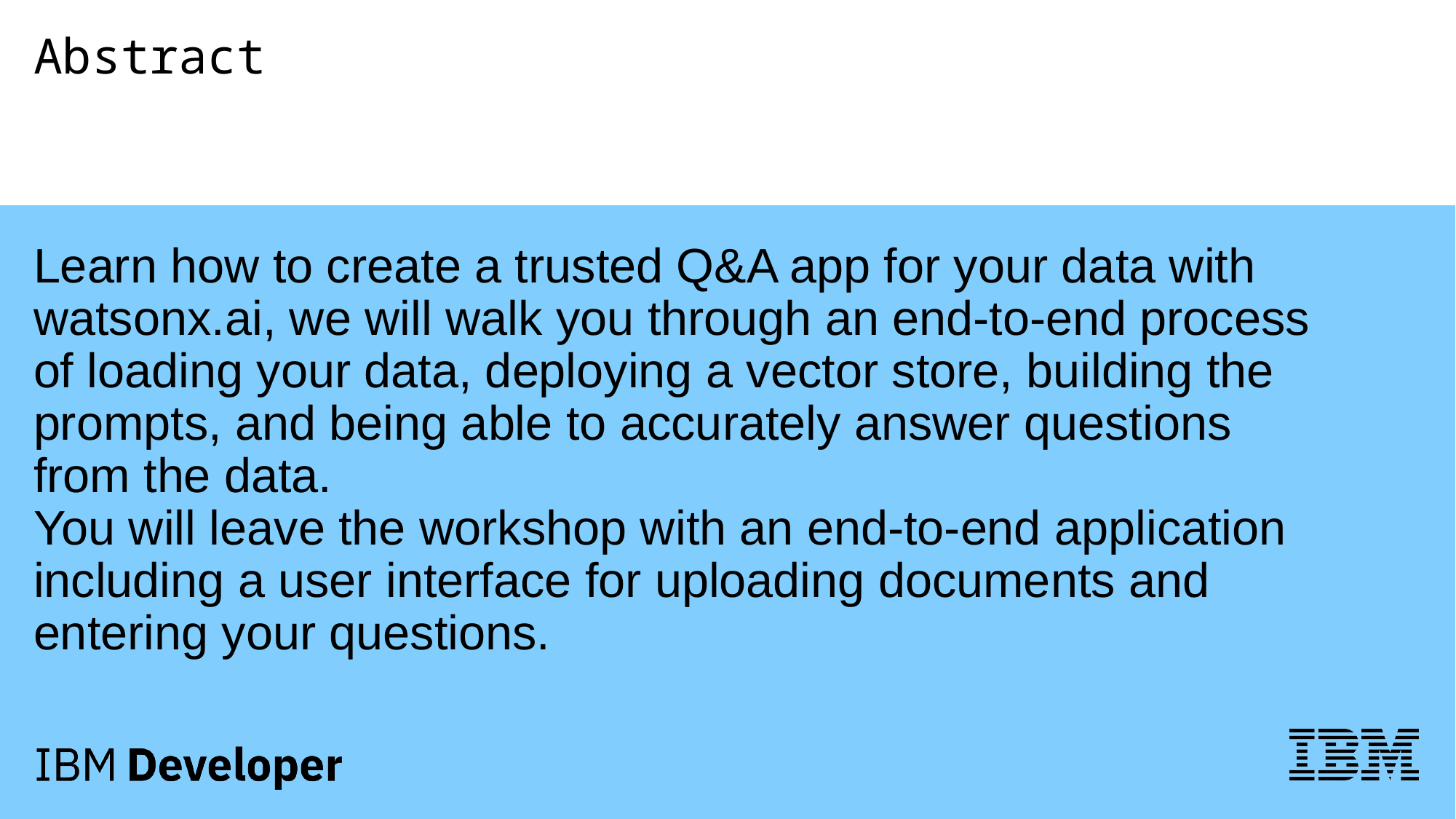

# Abstract Learn how to create a trusted Q&A app for your data with watsonx.ai, we will walk you through an end-to-end process of loading your data, deploying a vector store, building the prompts, and being able to accurately answer questions from the data. You will leave the workshop with an end-to-end application including a user interface for uploading documents and entering your questions.